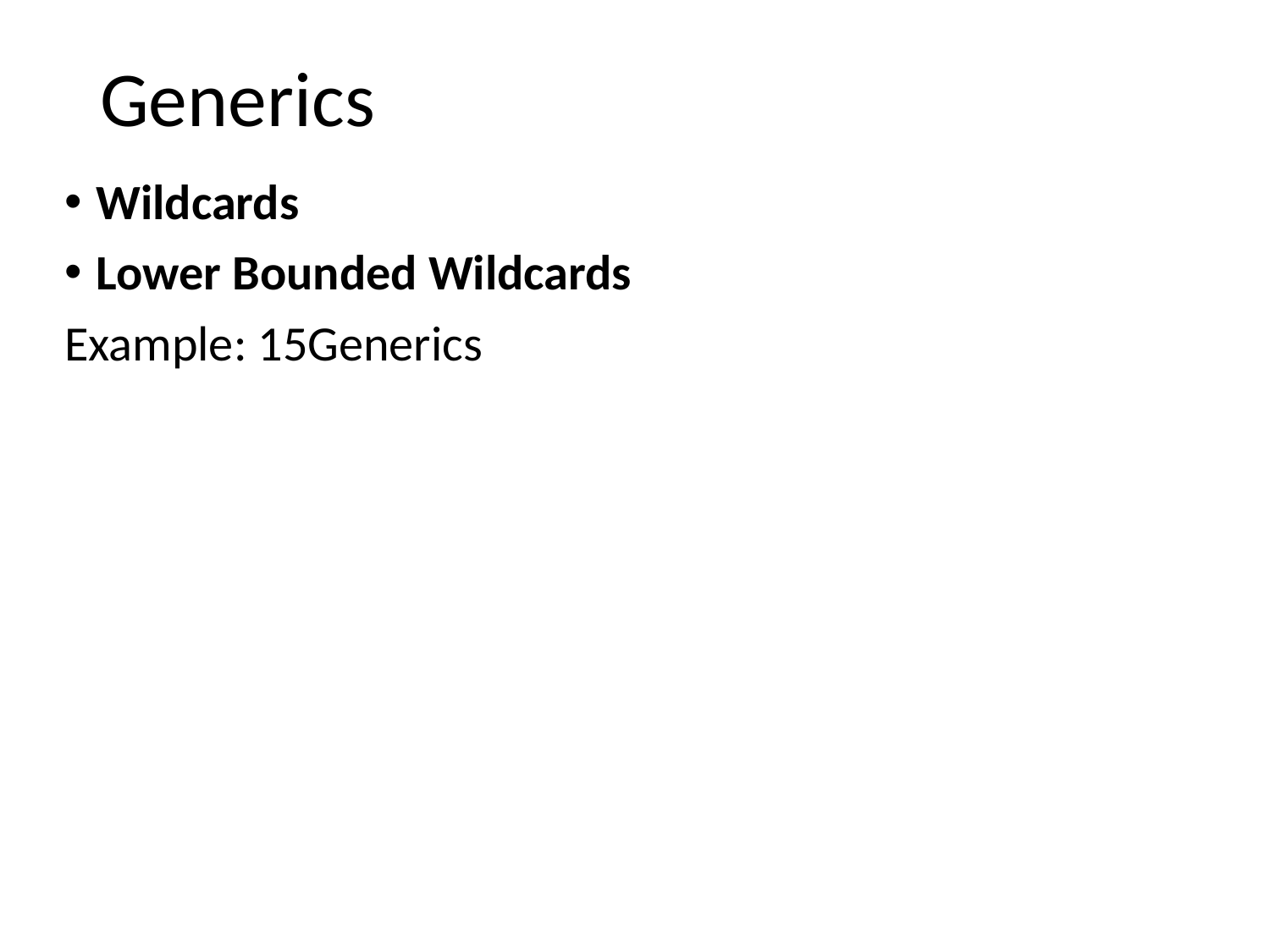

# Generics
Wildcards
Lower Bounded Wildcards
Example: 15Generics